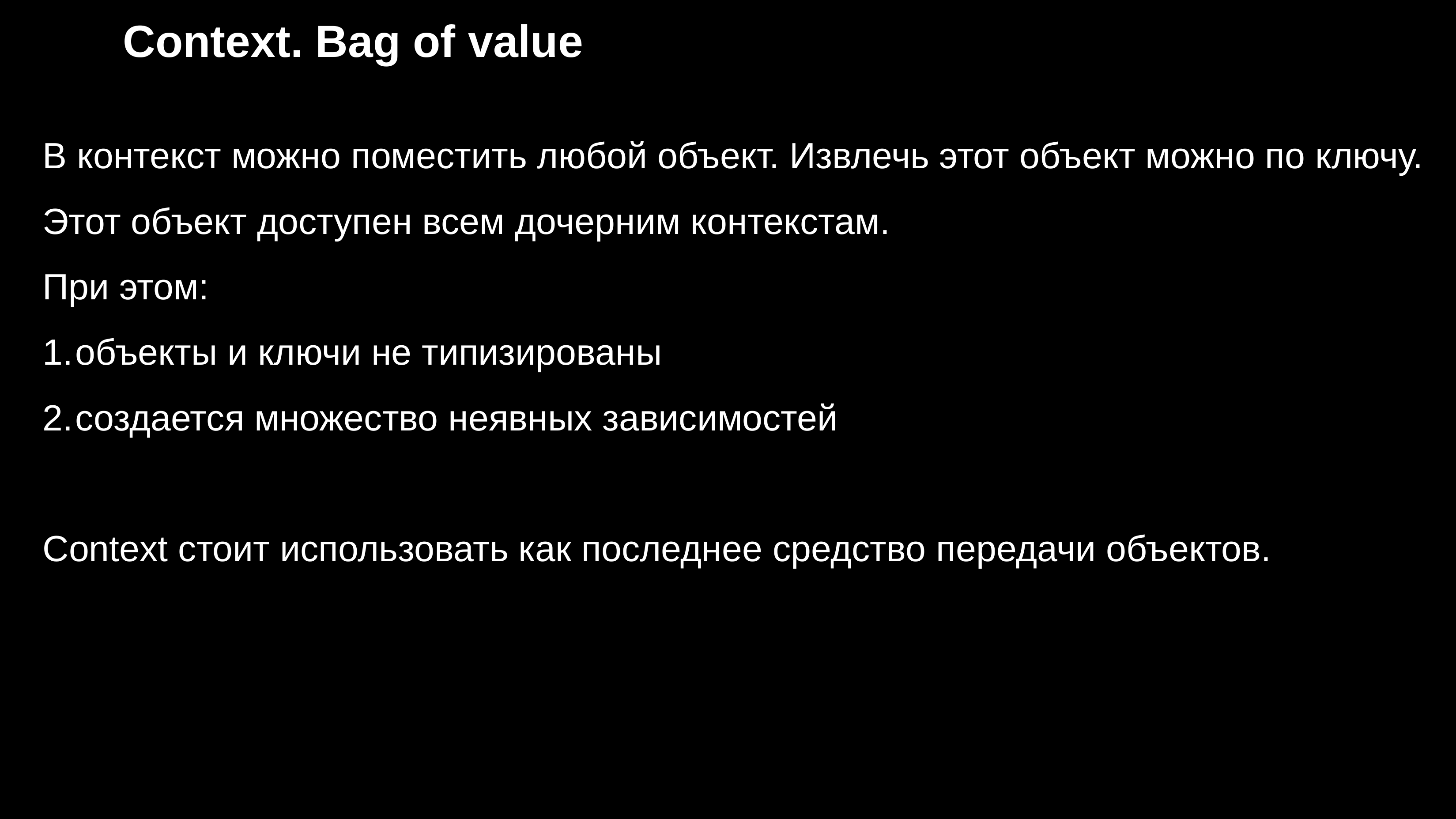

# Context. Bag of value
В контекст можно поместить любой объект. Извлечь этот объект можно по ключу. Этот объект доступен всем дочерним контекстам.
При этом:
объекты и ключи не типизированы
создается множество неявных зависимостей

Context стоит использовать как последнее средство передачи объектов.